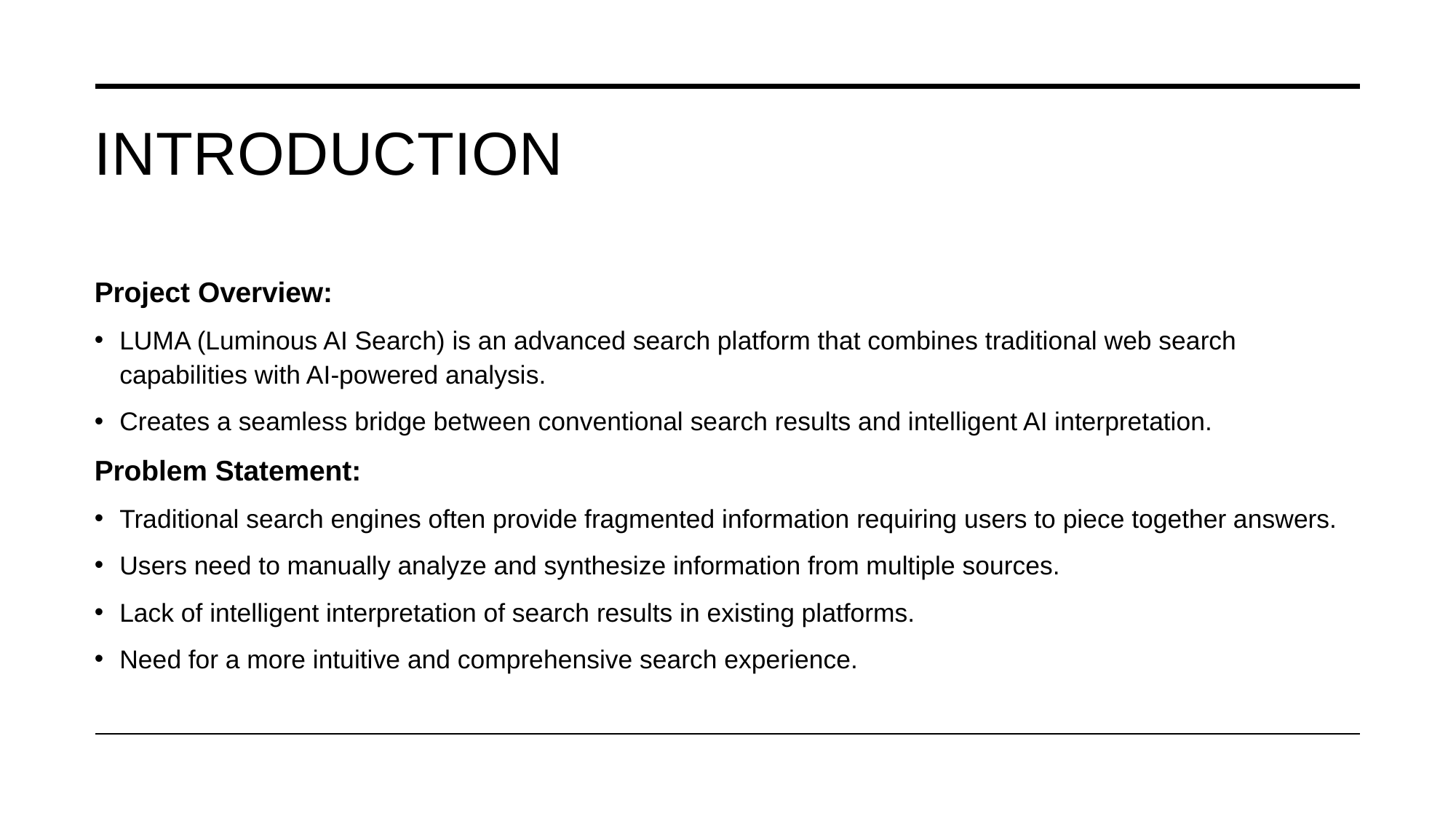

# Introduction
Project Overview:
LUMA (Luminous AI Search) is an advanced search platform that combines traditional web search capabilities with AI-powered analysis.
Creates a seamless bridge between conventional search results and intelligent AI interpretation.
Problem Statement:
Traditional search engines often provide fragmented information requiring users to piece together answers.
Users need to manually analyze and synthesize information from multiple sources.
Lack of intelligent interpretation of search results in existing platforms.
Need for a more intuitive and comprehensive search experience.